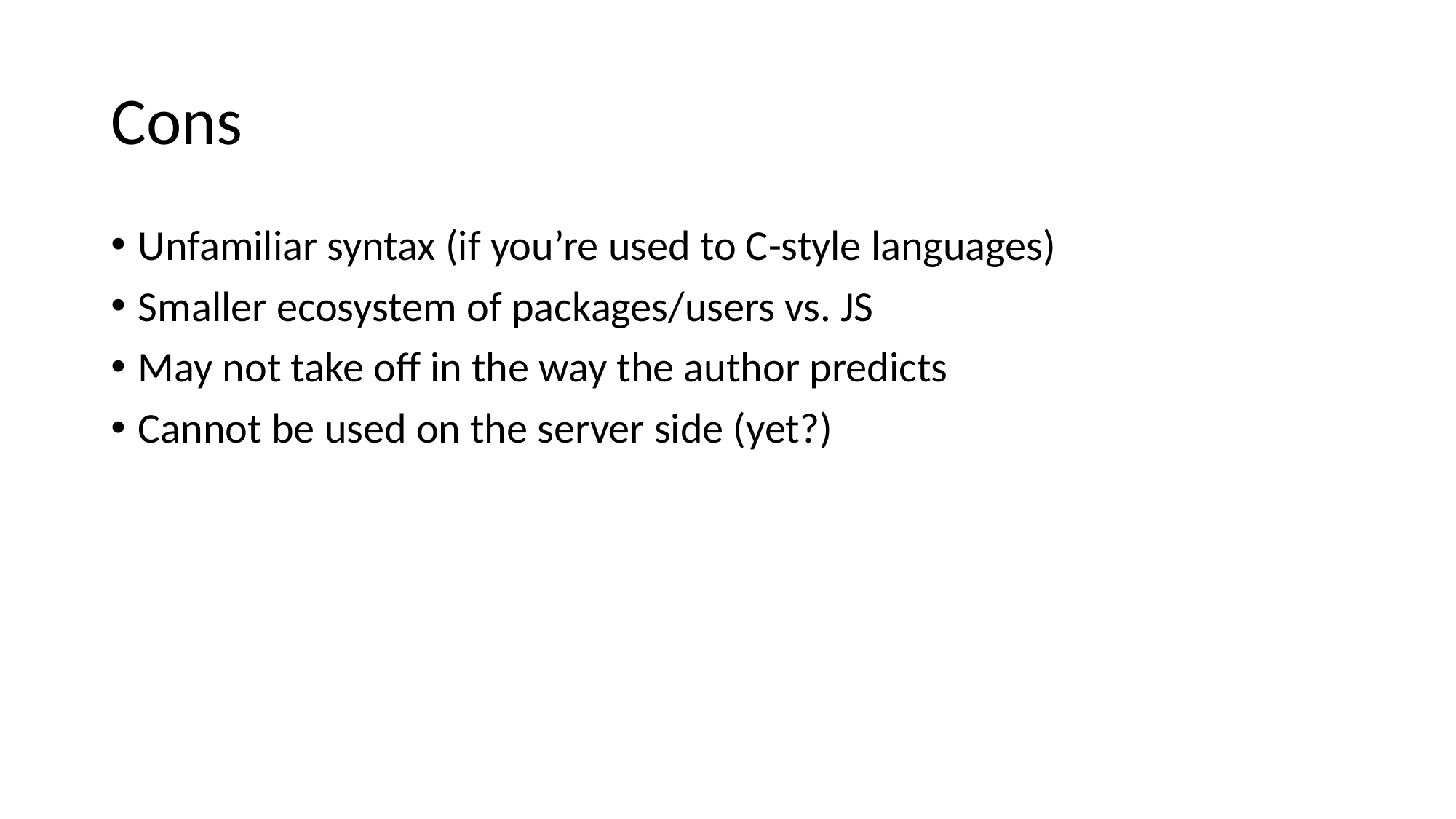

# Cons
Unfamiliar syntax (if you’re used to C-style languages)
Smaller ecosystem of packages/users vs. JS
May not take off in the way the author predicts
Cannot be used on the server side (yet?)